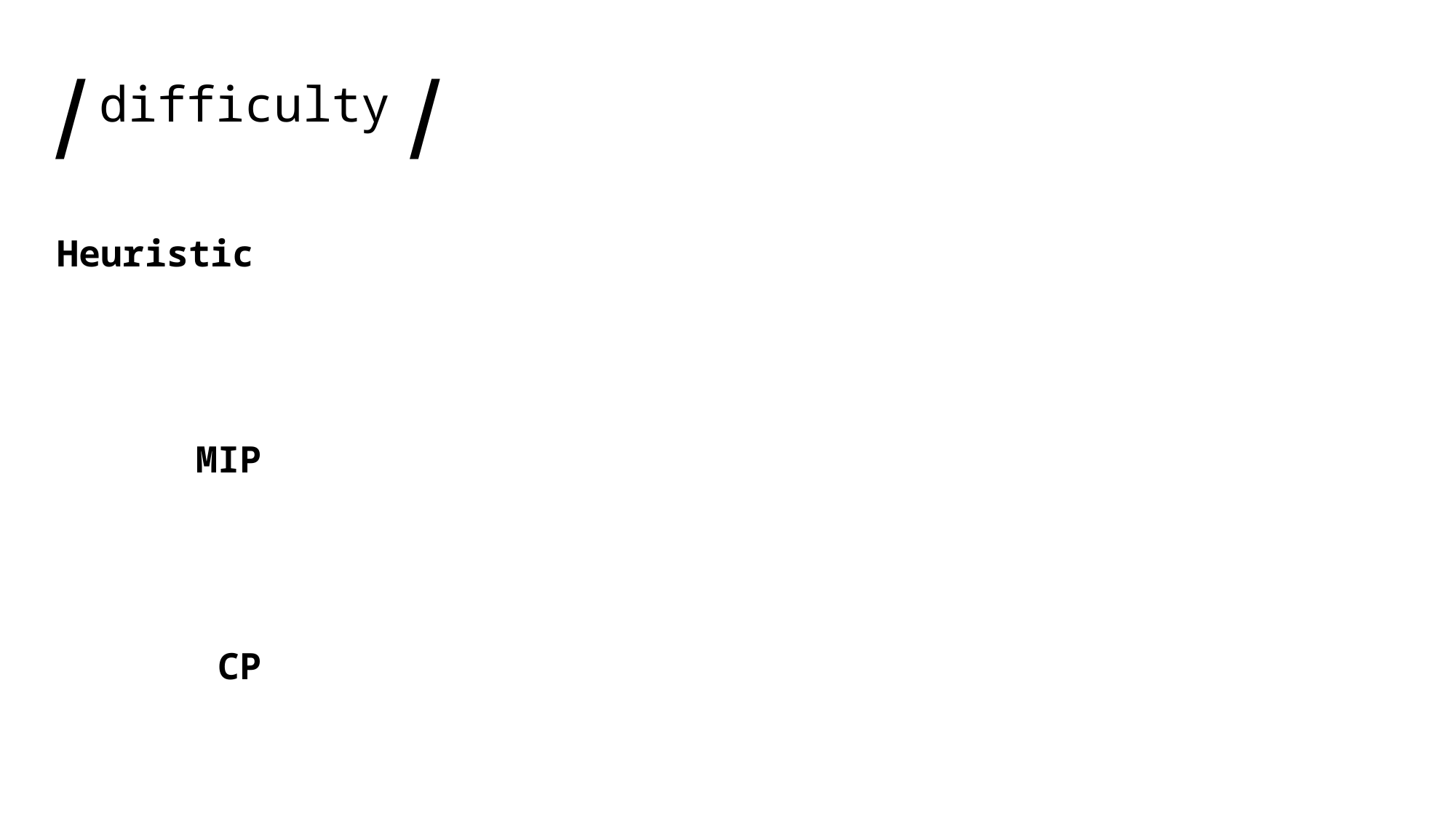

/
/
difficulty

### Chart

| Category | Series 1 |
|---|---|
| Category 1 | 4.0 |
| Category 2 | 3.0 |
| Category 3 | 10.0 |
Heuristic
Easy to code
MIP
Difficulties with non-linear constraints
CP
Medium difficulty